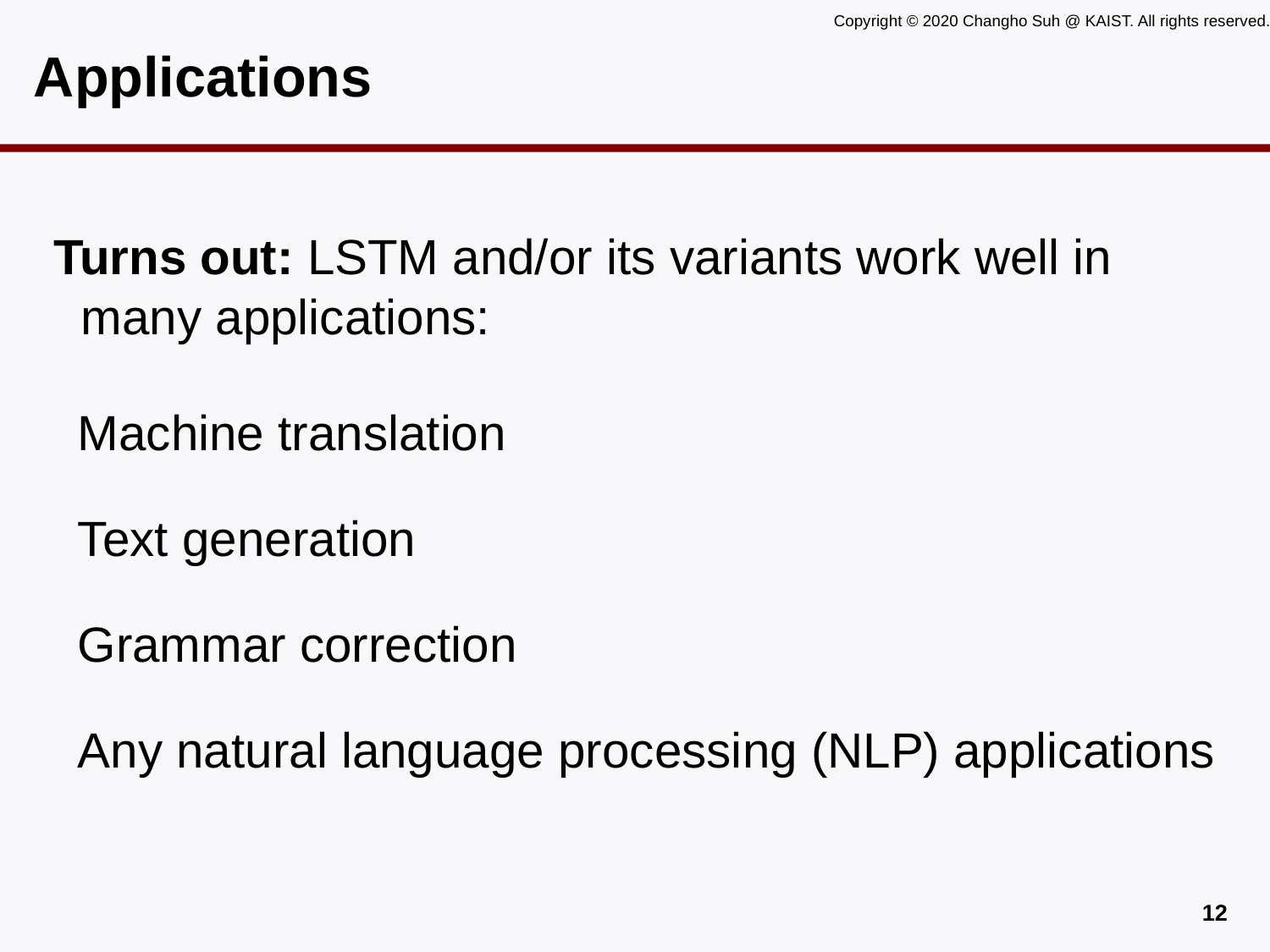

# Applications
Turns out: LSTM and/or its variants work well in
  many applications:
Machine translation
Text generation
Grammar correction
Any natural language processing (NLP) applications
12